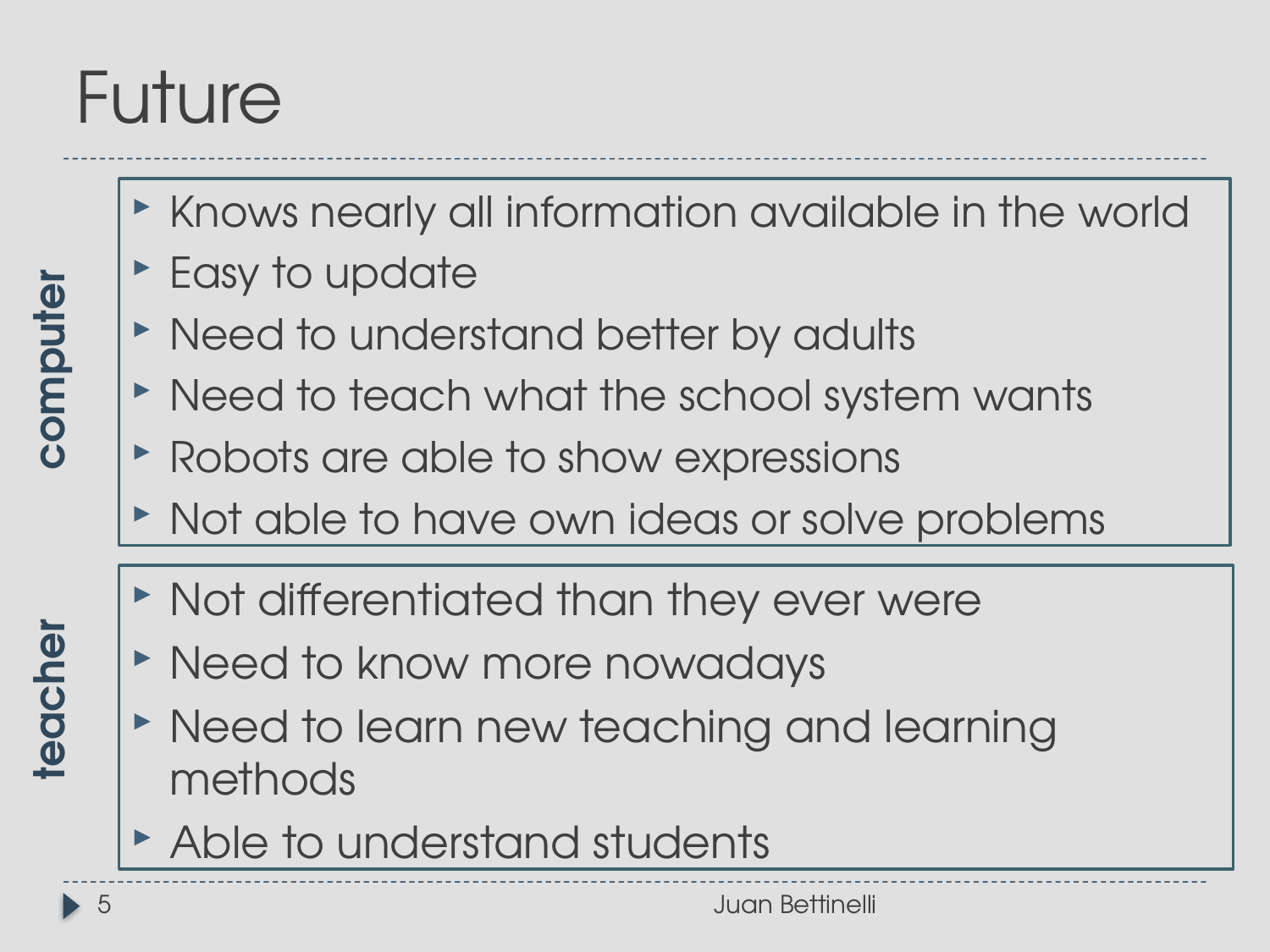

# Future
Knows nearly all information available in the world
Easy to update
Need to understand better by adults
Need to teach what the school system wants
Robots are able to show expressions
Not able to have own ideas or solve problems
computer
Not differentiated than they ever were
Need to know more nowadays
Need to learn new teaching and learning methods
Able to understand students

teacher
5
Juan Bettinelli